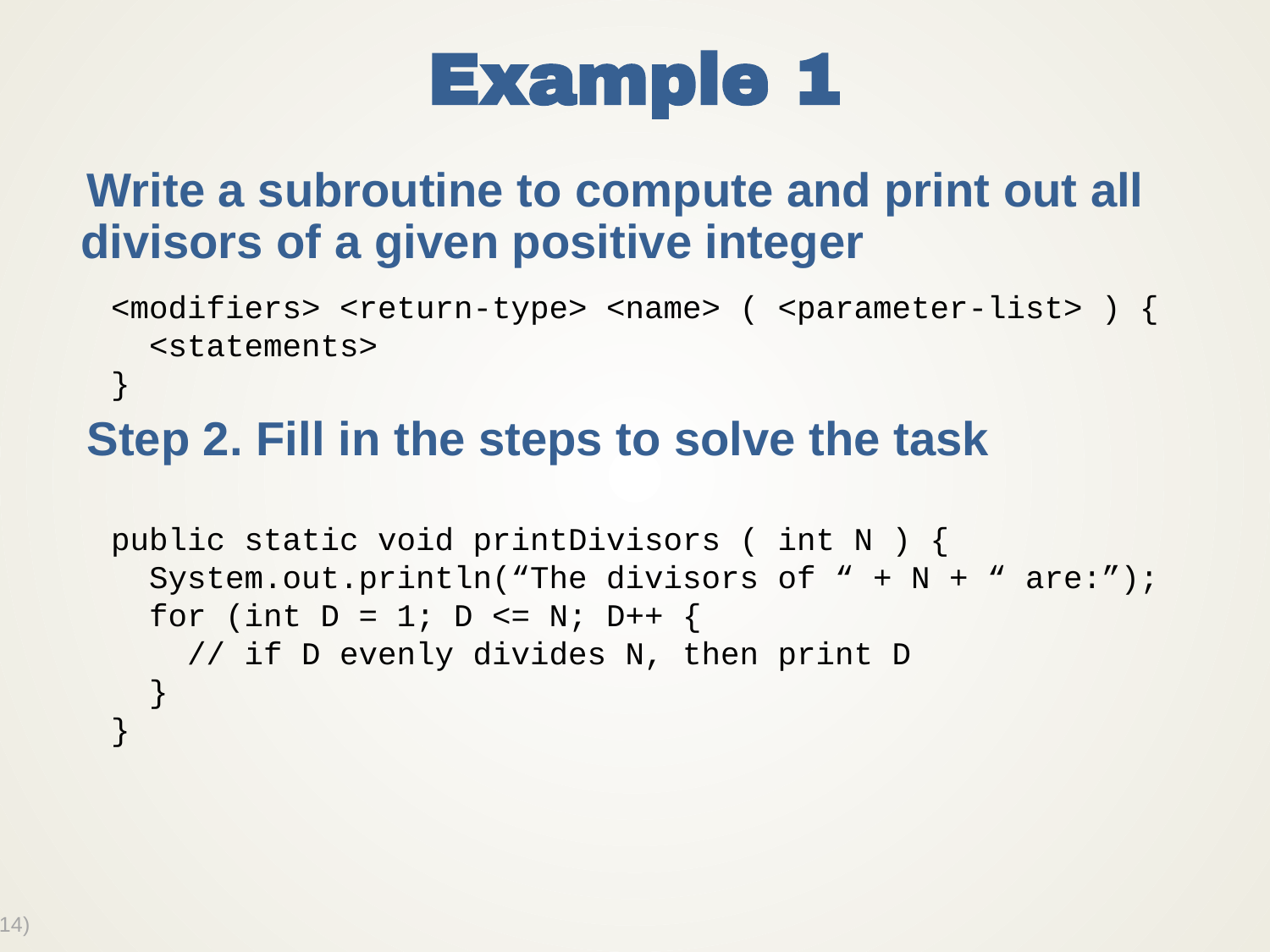

# Example 1
Write a subroutine to compute and print out all divisors of a given positive integer

Step 2. Fill in the steps to solve the task
<modifiers> <return-type> <name> ( <parameter-list> ) {
  <statements>
}
public static void printDivisors ( int N ) {
  System.out.println(“The divisors of “ + N + “ are:”);
  for (int D = 1; D <= N; D++ {
    // if D evenly divides N, then print D
  }
}